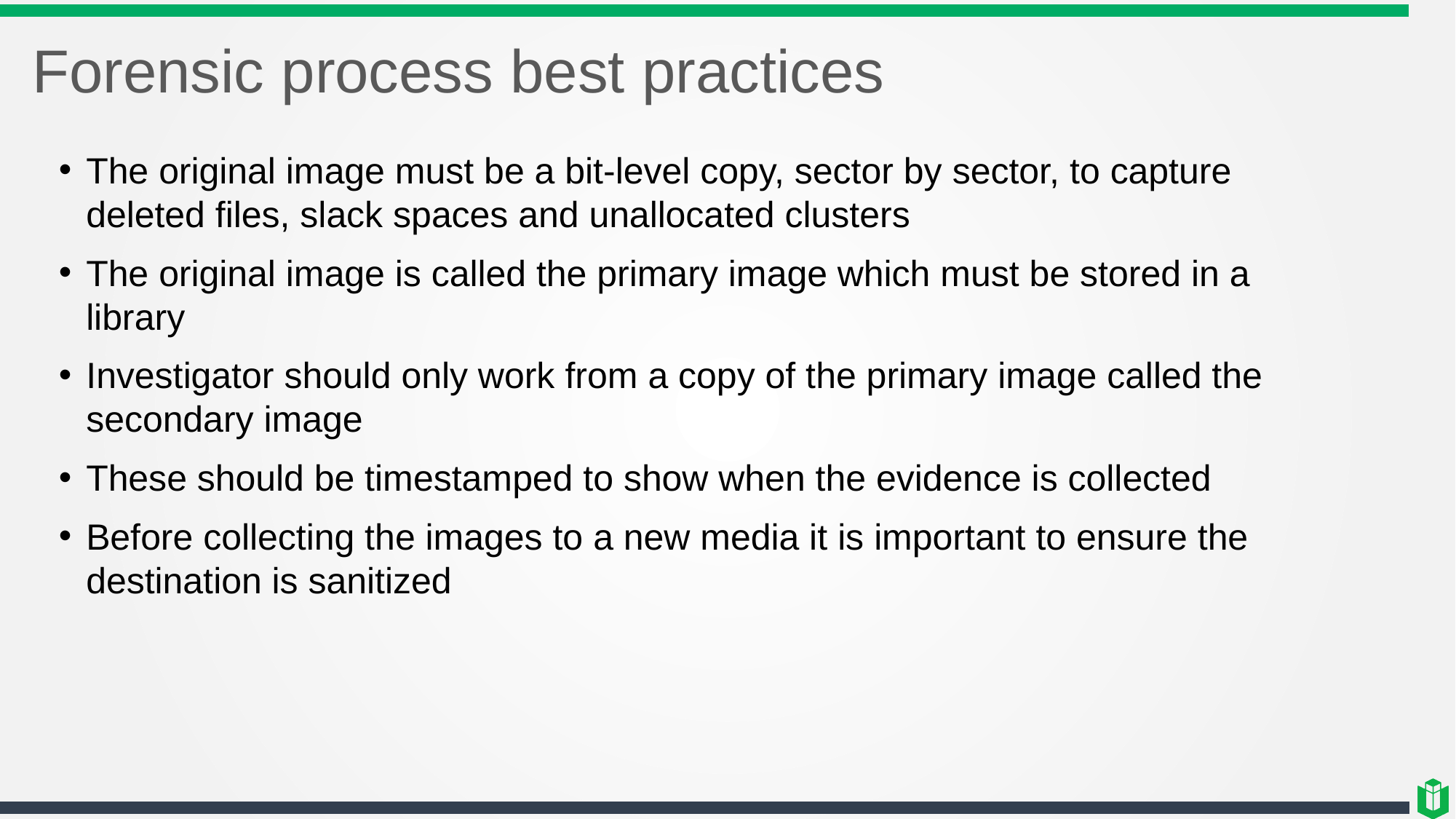

# Forensic process best practices
The original image must be a bit-level copy, sector by sector, to capture deleted files, slack spaces and unallocated clusters
The original image is called the primary image which must be stored in a library
Investigator should only work from a copy of the primary image called the secondary image
These should be timestamped to show when the evidence is collected
Before collecting the images to a new media it is important to ensure the destination is sanitized